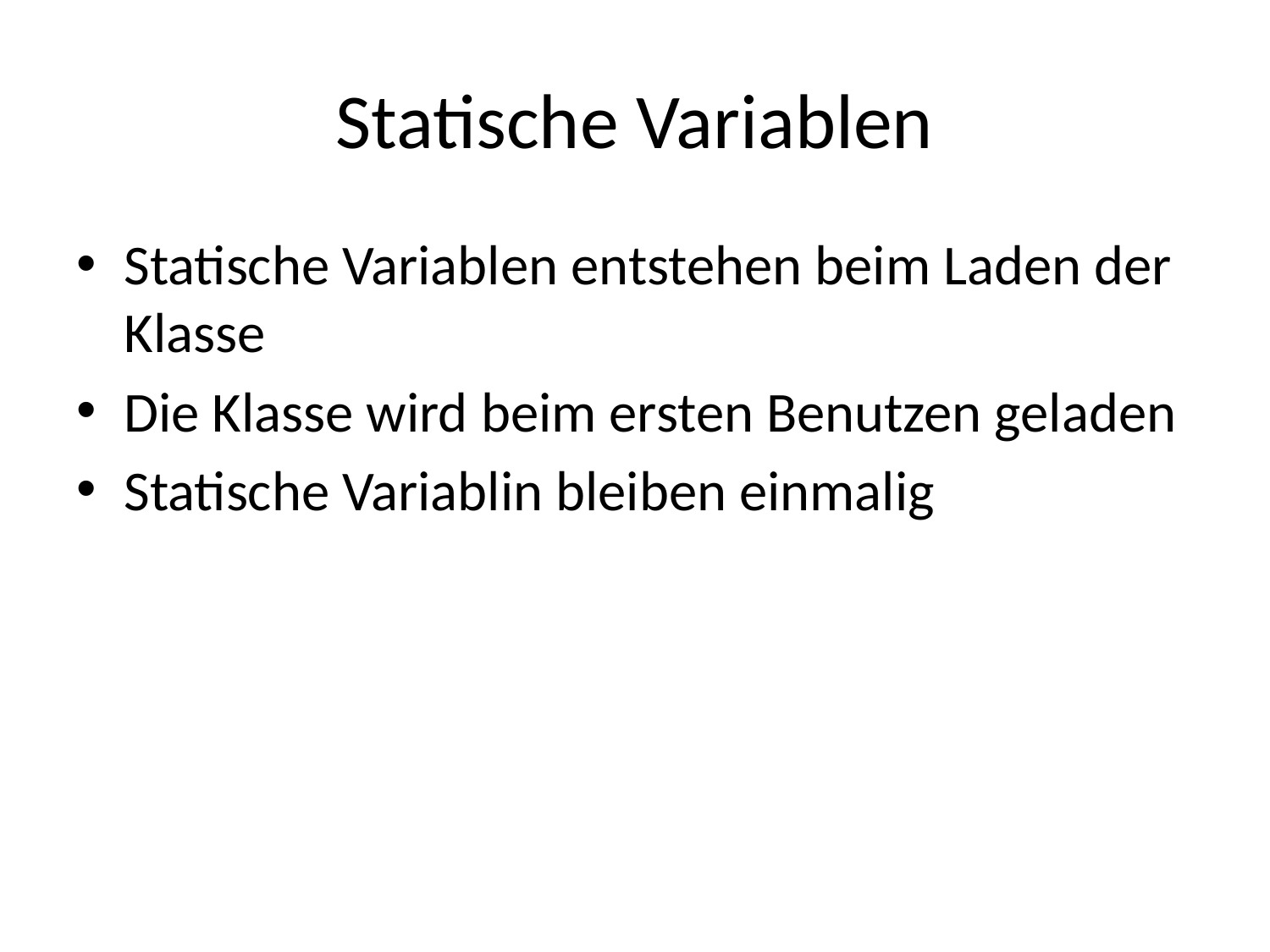

# Statische Variablen
Statische Variablen entstehen beim Laden der Klasse
Die Klasse wird beim ersten Benutzen geladen
Statische Variablin bleiben einmalig